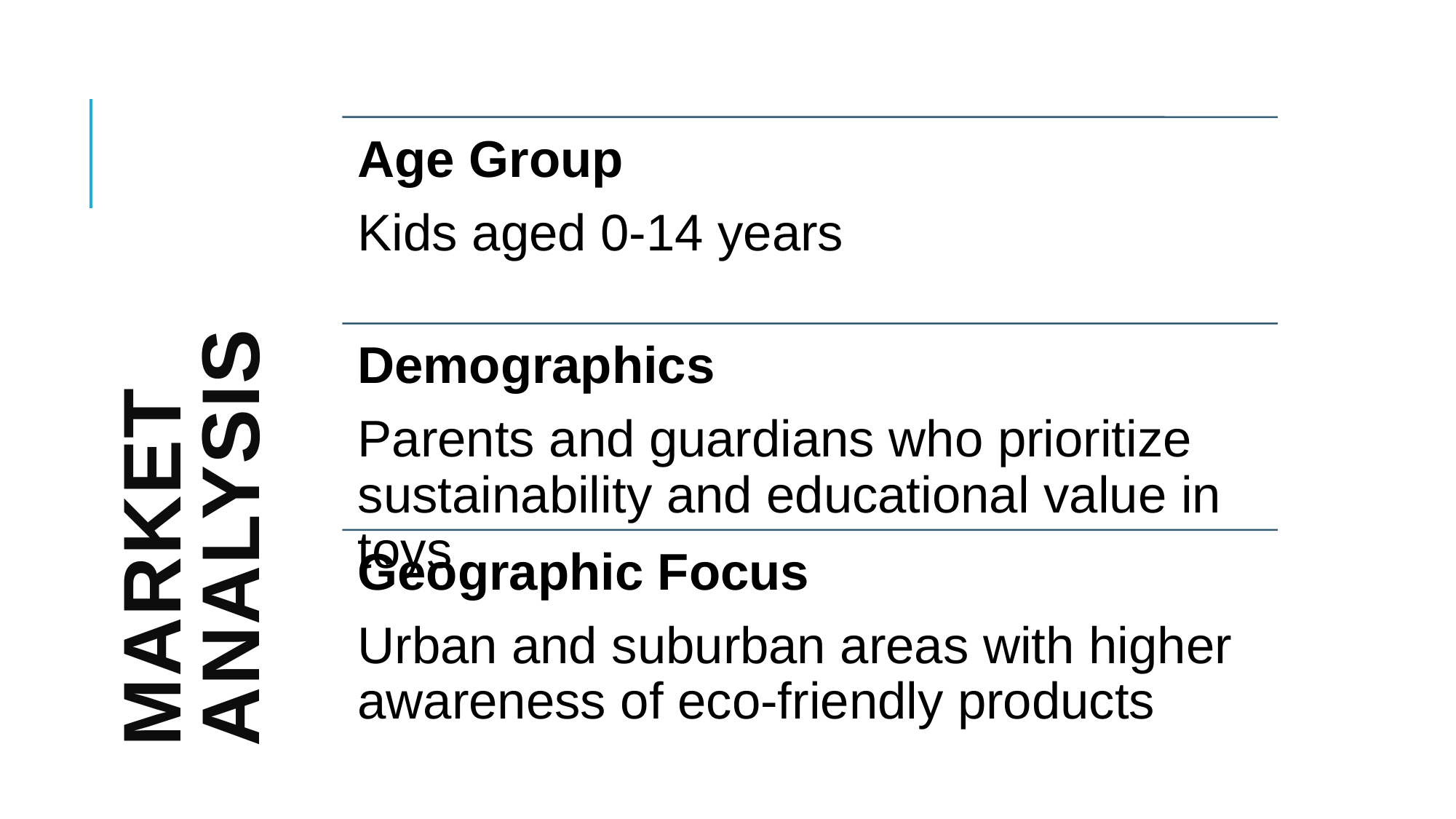

Age Group
Kids aged 0-14 years
Demographics
Parents and guardians who prioritize sustainability and educational value in toys
Geographic Focus
Urban and suburban areas with higher awareness of eco-friendly products
# Market Analysis